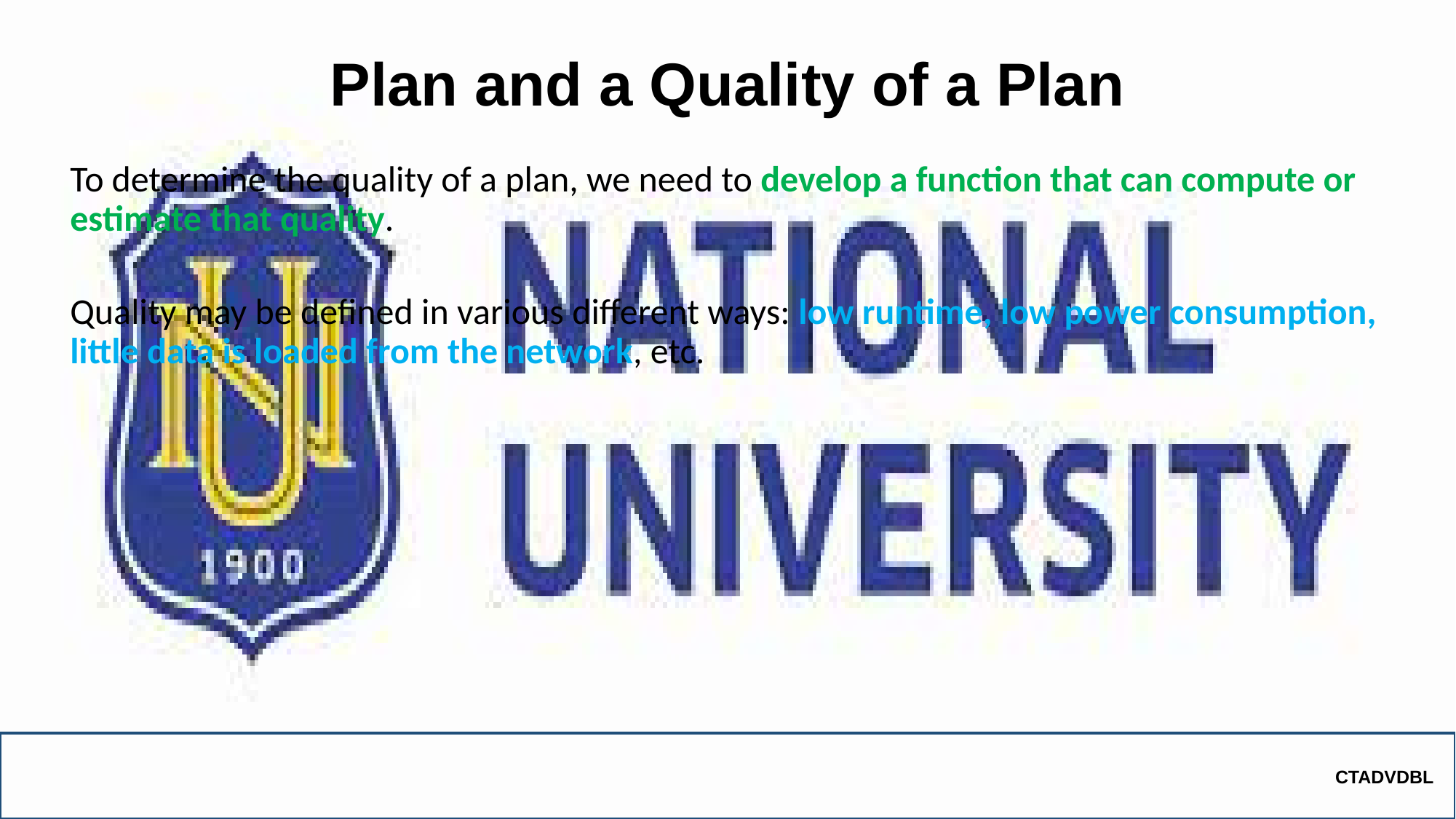

# Plan and a Quality of a Plan
To determine the quality of a plan, we need to develop a function that can compute or estimate that quality.
Quality may be defined in various different ways: low runtime, low power consumption, little data is loaded from the network, etc.
CTADVDBL